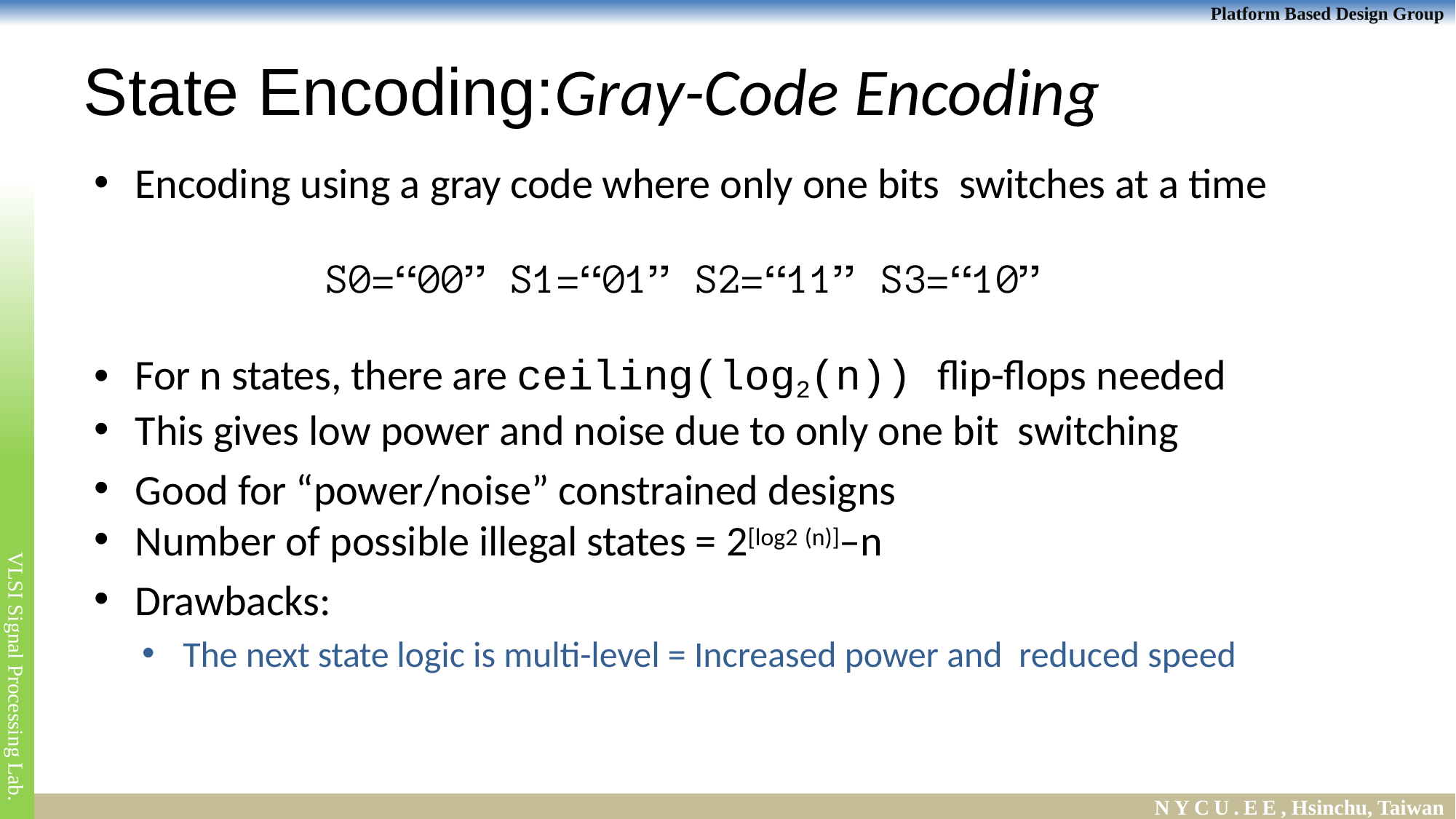

# State Encoding:Gray-Code Encoding
Encoding using a gray code where only one bits  switches at a time

S0=“00” S1=“01” S2=“11” S3=“10”

For n states, there are ceiling(log2(n)) flip-flops needed
This gives low power and noise due to only one bit  switching
Good for “power/noise” constrained designs
Number of possible illegal states = 2[log2 (n)]–n
Drawbacks:
The next state logic is multi-level = Increased power and  reduced speed